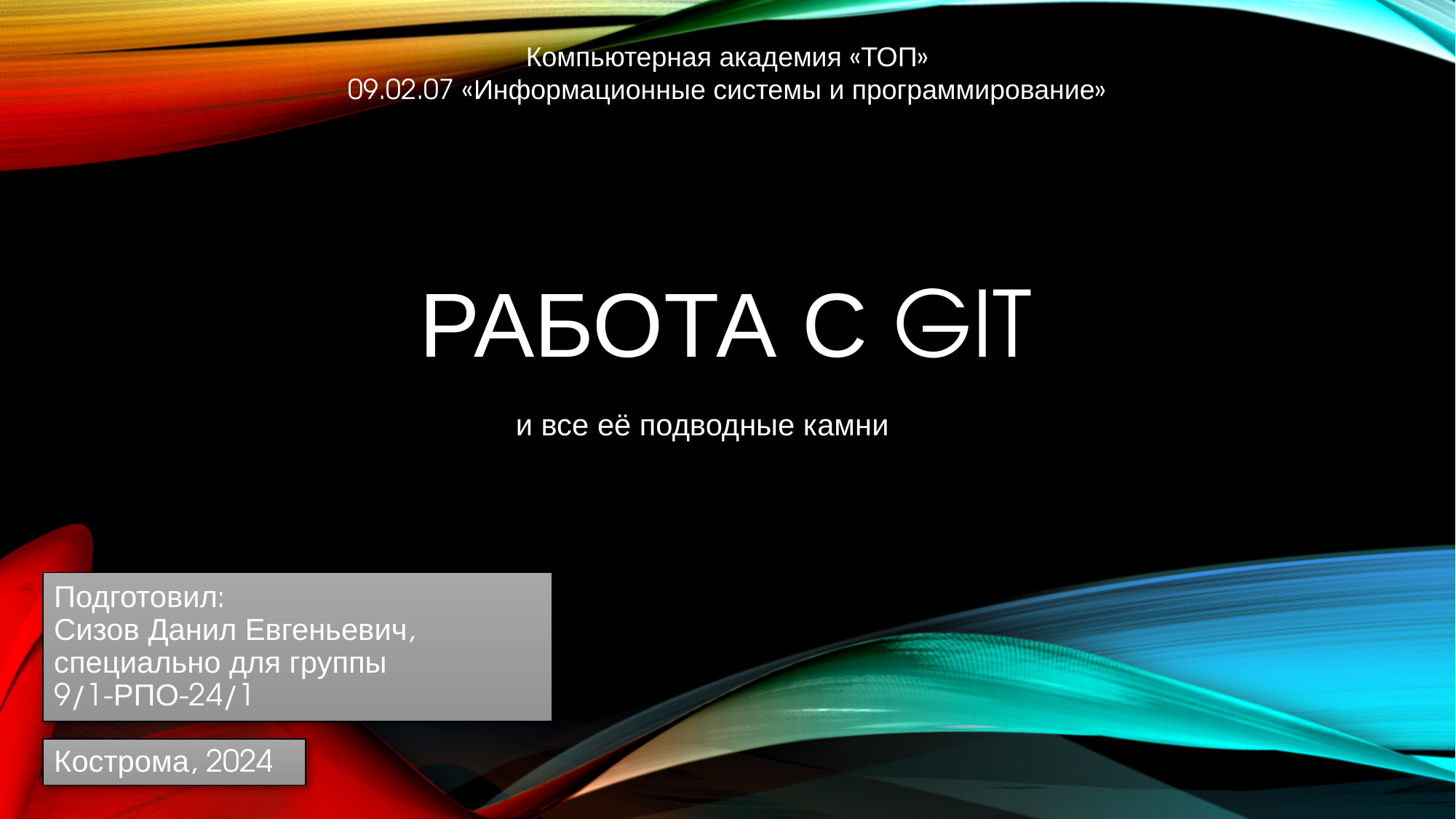

Компьютерная академия «ТОП»
09.02.07 «Информационные системы и программирование»
# Работа с git
и все её подводные камни

Подготовил:
Сизов Данил Евгеньевич,
специально для группы
9/1-РПО-24/1

Кострома, 2024